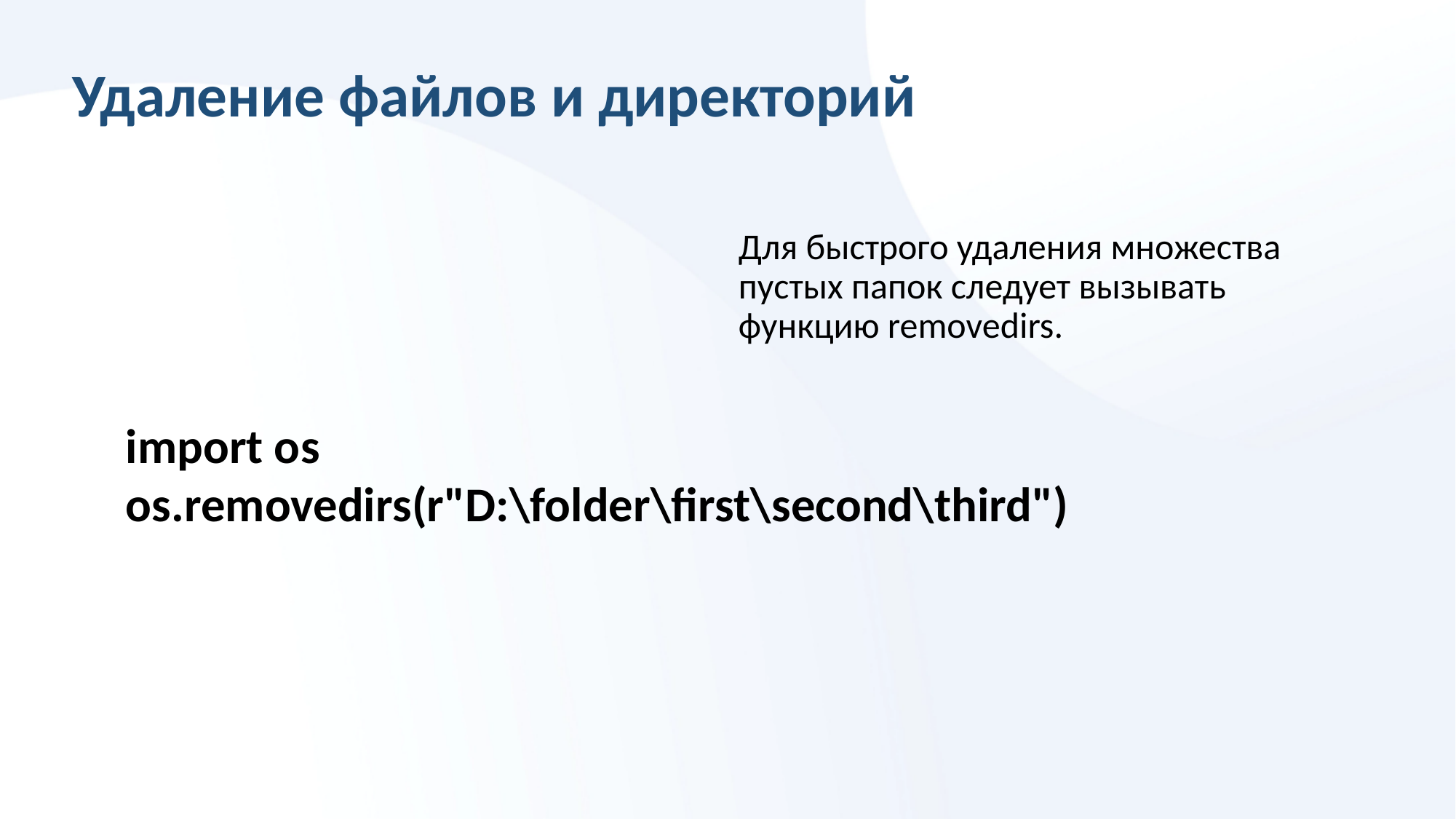

# Удаление файлов и директорий
Для быстрого удаления множества пустых папок следует вызывать функцию removedirs.
import os
os.removedirs(r"D:\folder\first\second\third")